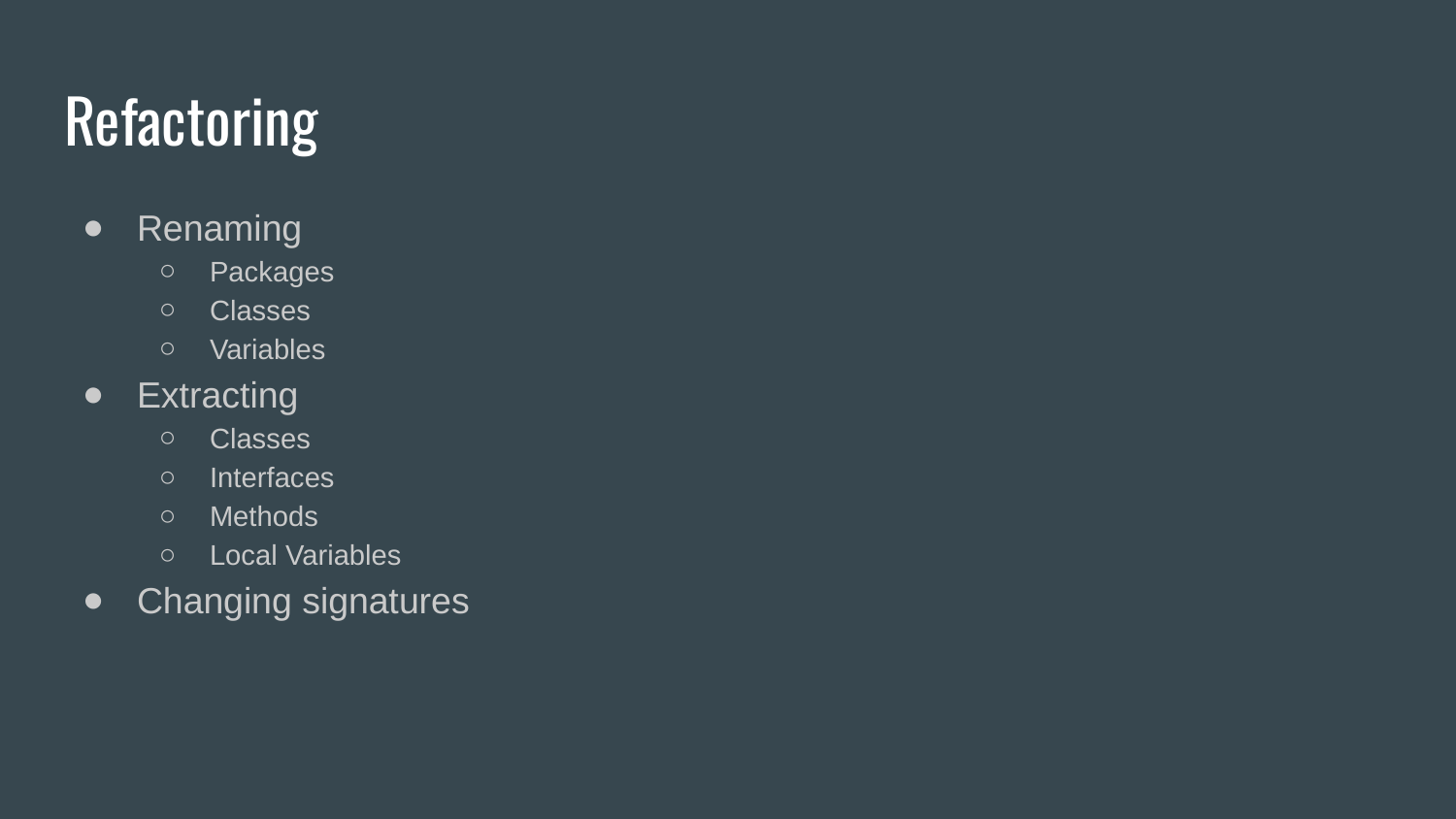

# Refactoring
Renaming
Packages
Classes
Variables
Extracting
Classes
Interfaces
Methods
Local Variables
Changing signatures